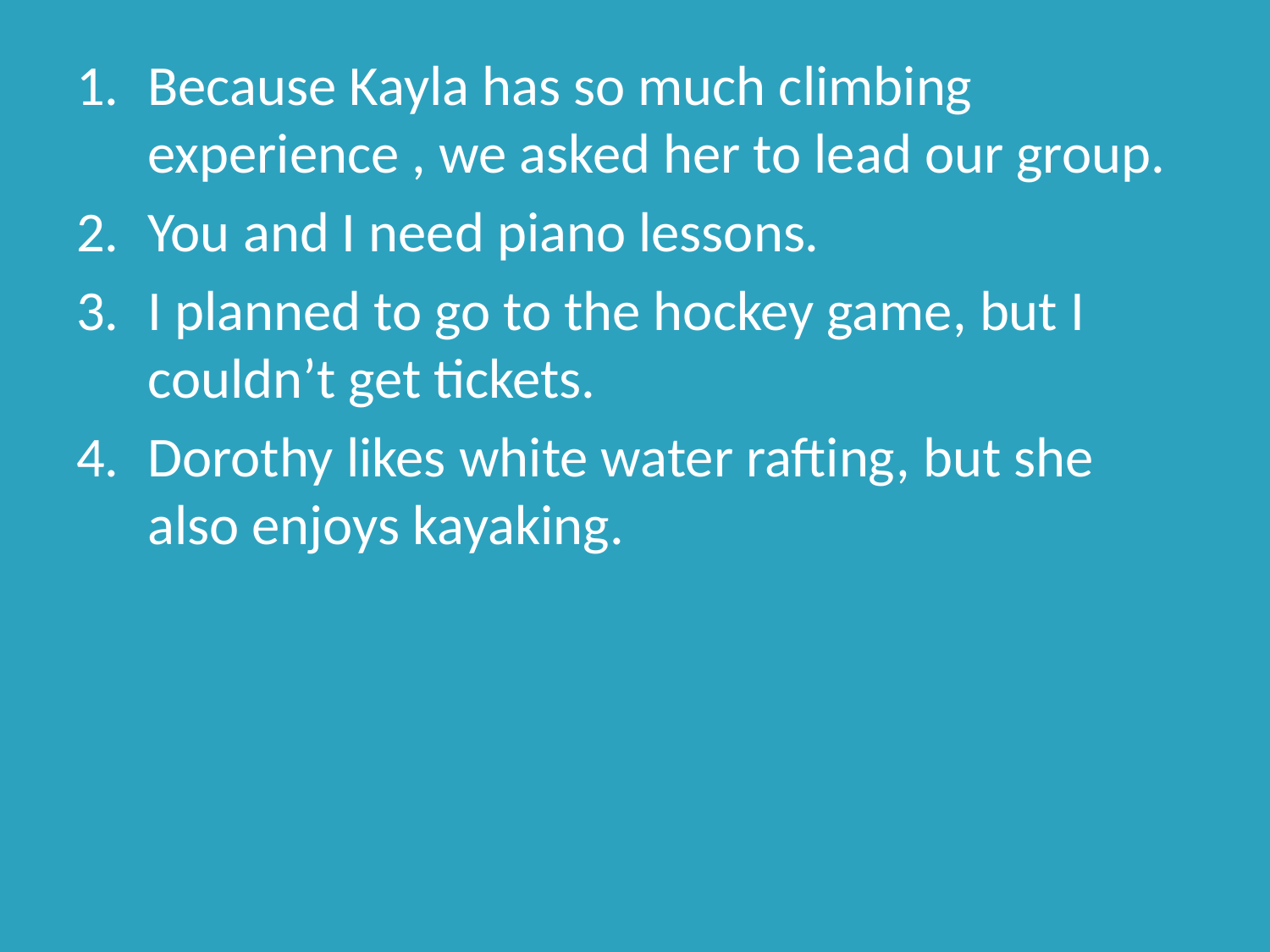

Because Kayla has so much climbing experience , we asked her to lead our group.
You and I need piano lessons.
I planned to go to the hockey game, but I couldn’t get tickets.
Dorothy likes white water rafting, but she also enjoys kayaking.